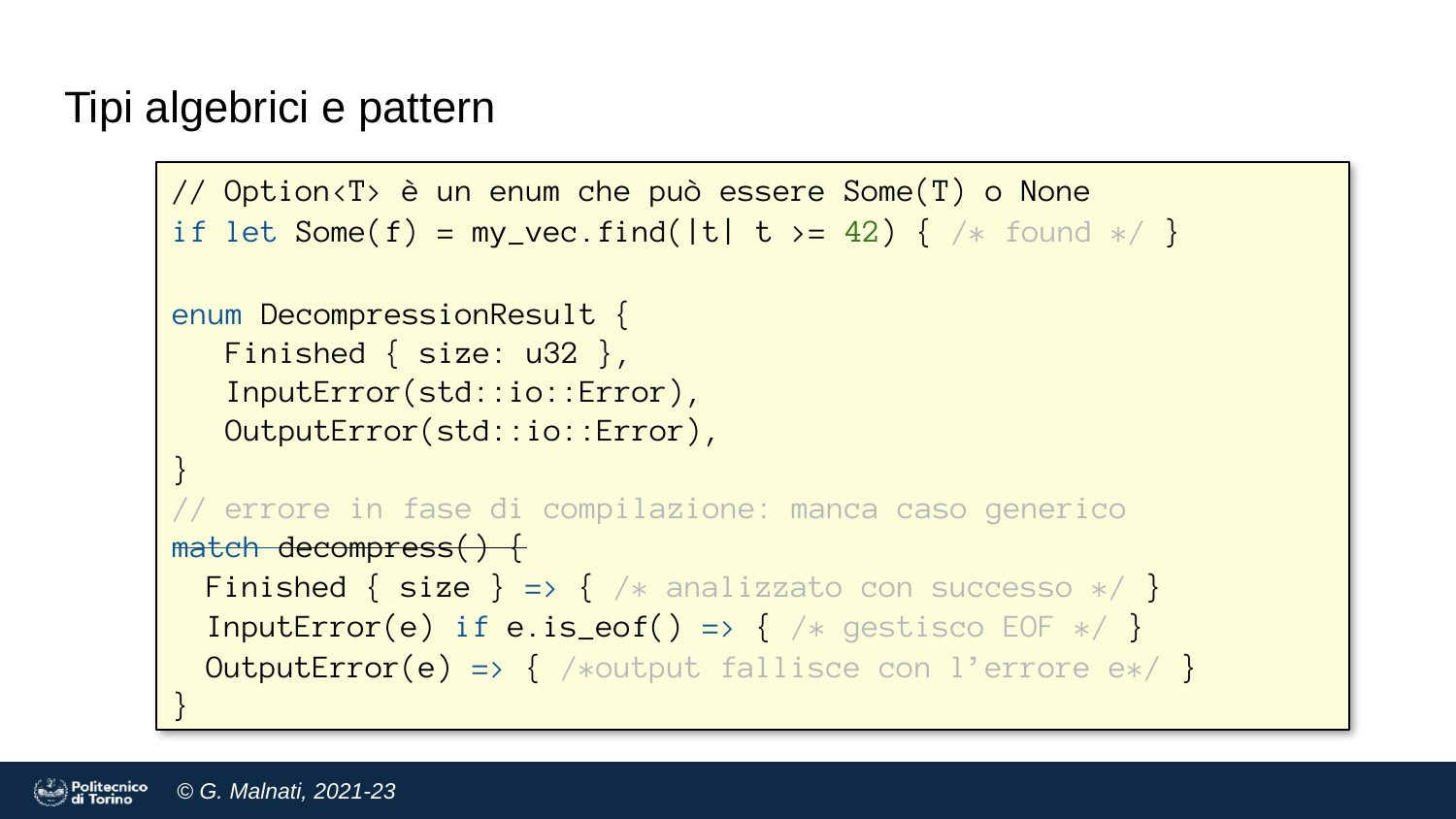

# Tipi algebrici e pattern
// Option<T> è un enum che può essere Some(T) o None
if let Some(f) = my_vec.find(|t| t >= 42) { /* found */ }

enum DecompressionResult {
   Finished { size: u32 },
   InputError(std::io::Error),
   OutputError(std::io::Error),
}
// errore in fase di compilazione: manca caso generico
match decompress() {
Finished { size } => { /* analizzato con successo */ }
InputError(e) if e.is_eof() => { /* gestisco EOF */ }
OutputError(e) => { /*output fallisce con l’errore e*/ }
}
20